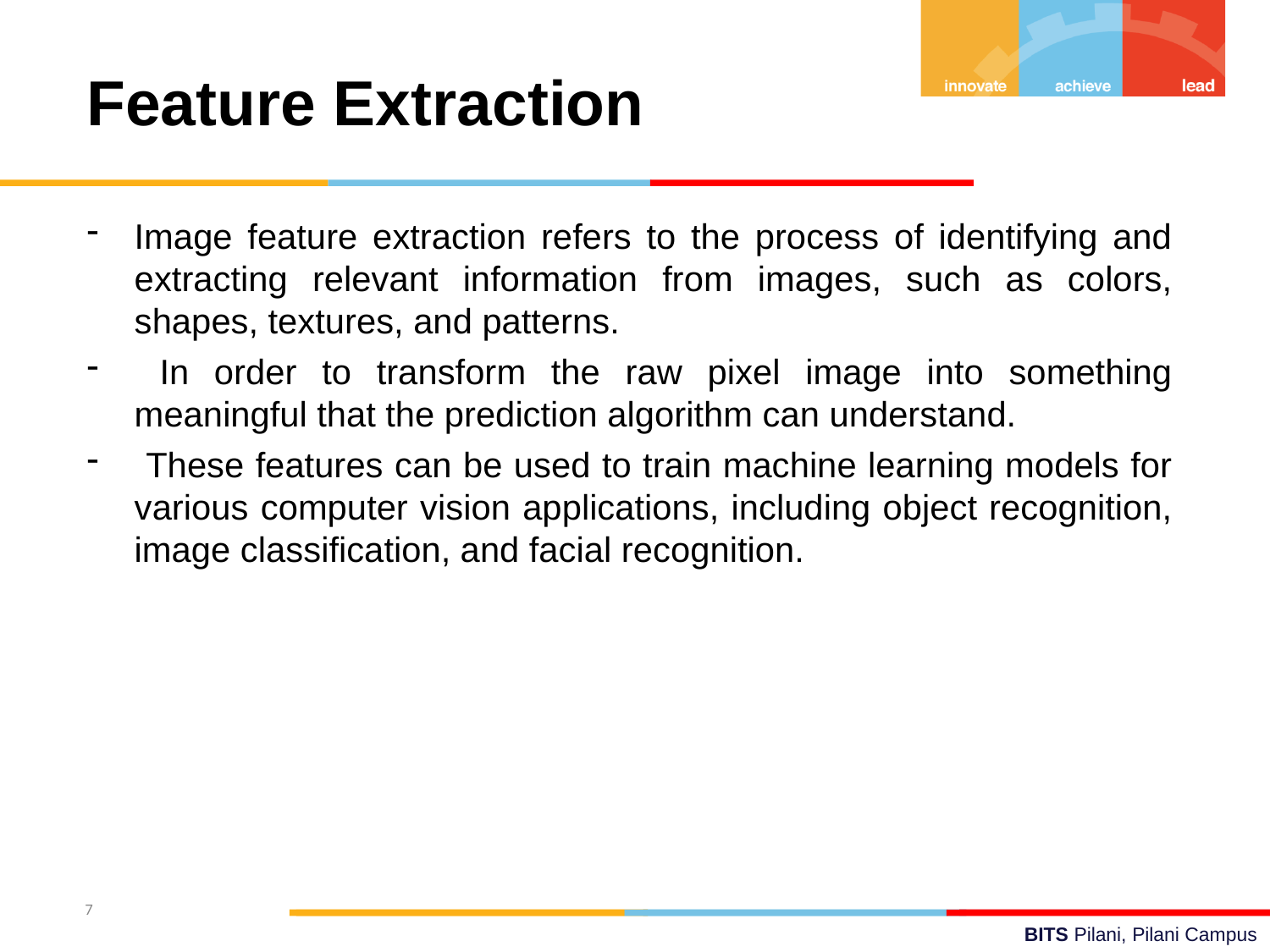

Feature Extraction
Image feature extraction refers to the process of identifying and extracting relevant information from images, such as colors, shapes, textures, and patterns.
 In order to transform the raw pixel image into something meaningful that the prediction algorithm can understand.
 These features can be used to train machine learning models for various computer vision applications, including object recognition, image classification, and facial recognition.

7